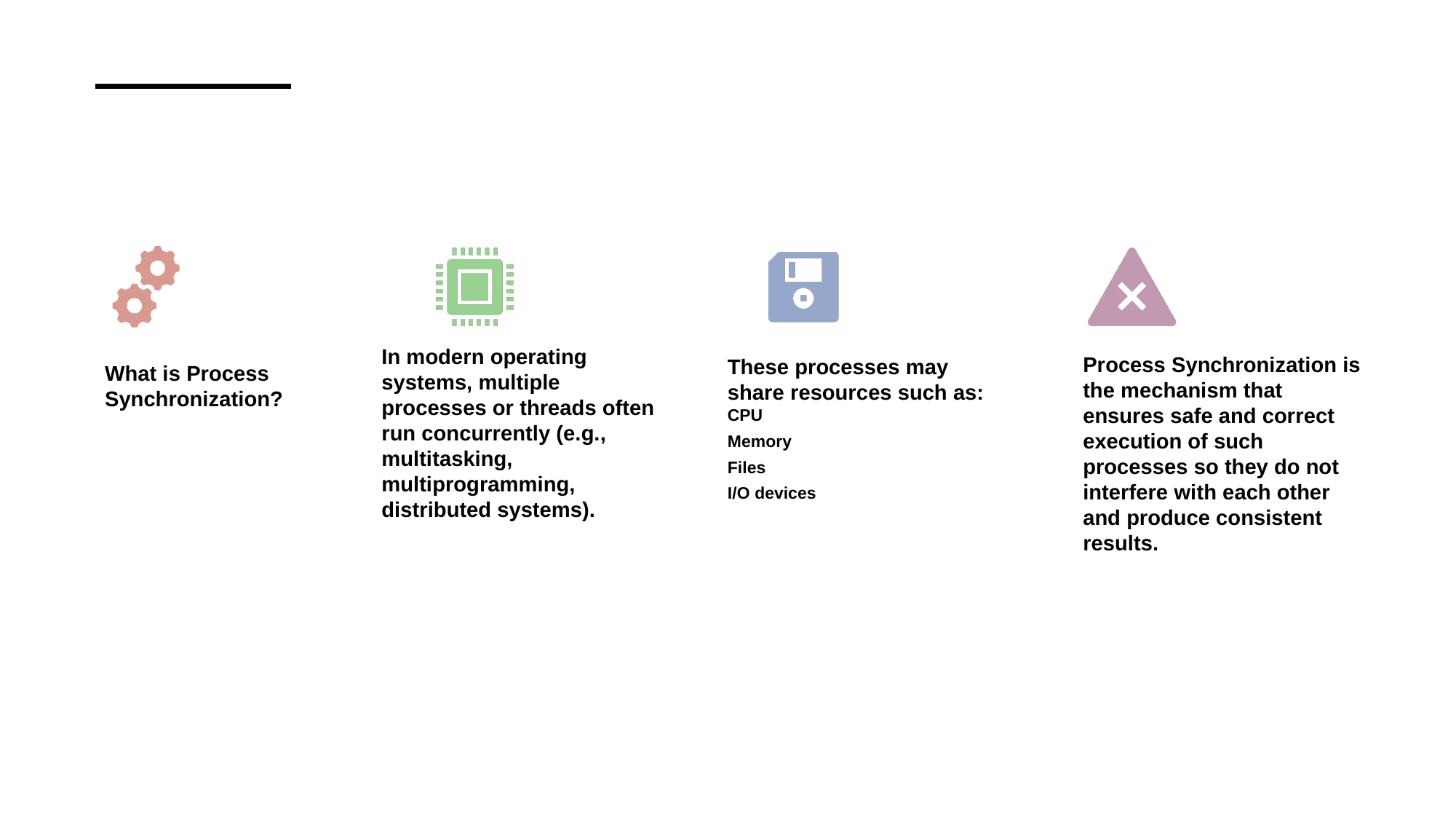

What is Process Synchronization?
In modern operating systems, multiple processes or threads often run concurrently (e.g., multitasking, multiprogramming, distributed systems).
These processes may share resources such as:
CPU
Memory
Files
I/O devices
Process Synchronization is the mechanism that ensures safe and correct execution of such processes so they do not interfere with each other and produce consistent results.